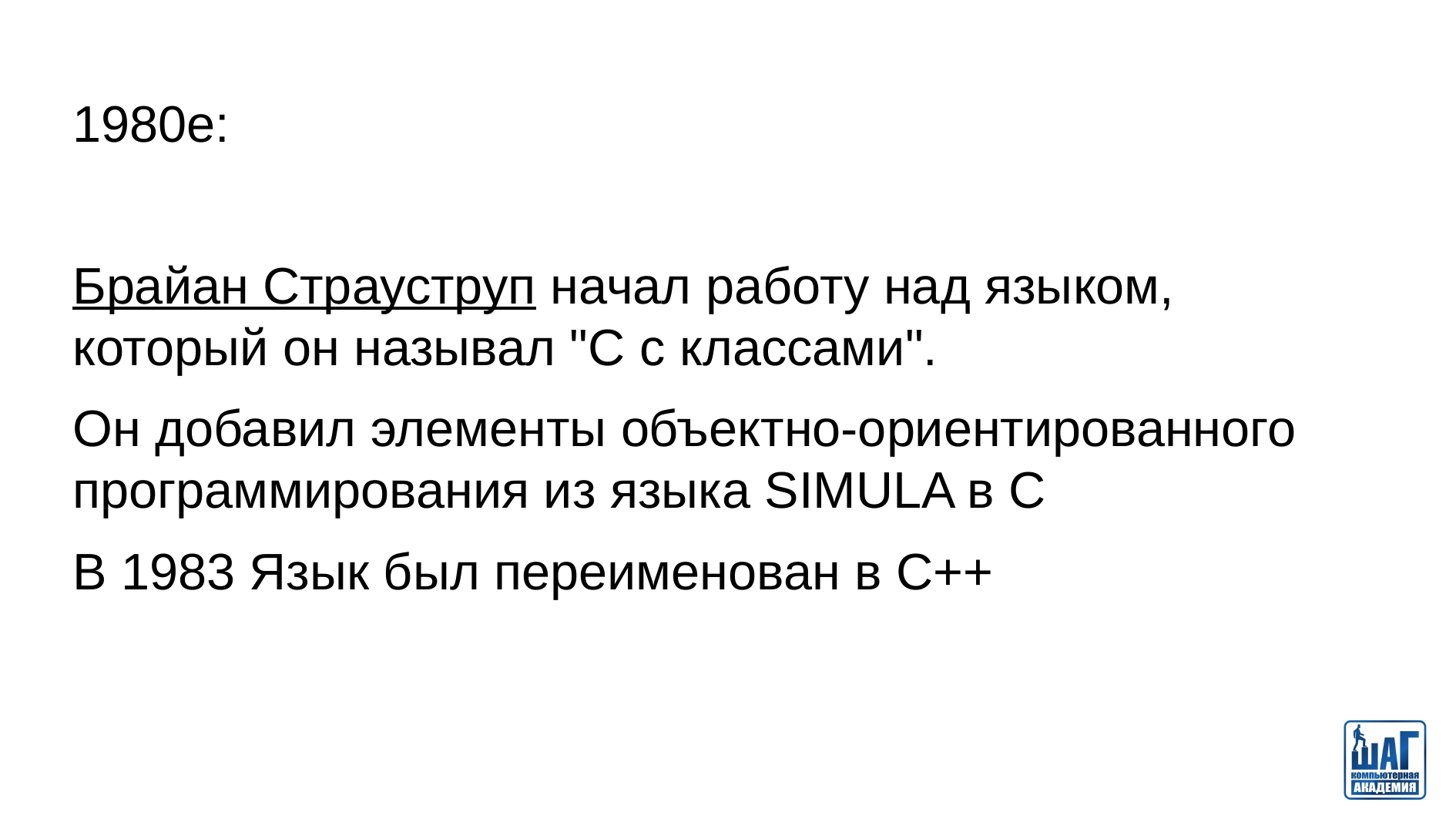

1980е:

Брайан Страуструп начал работу над языком, который он называл "C с классами".
Он добавил элементы объектно-ориентированного программирования из языка SIMULA в C
В 1983 Язык был переименован в C++